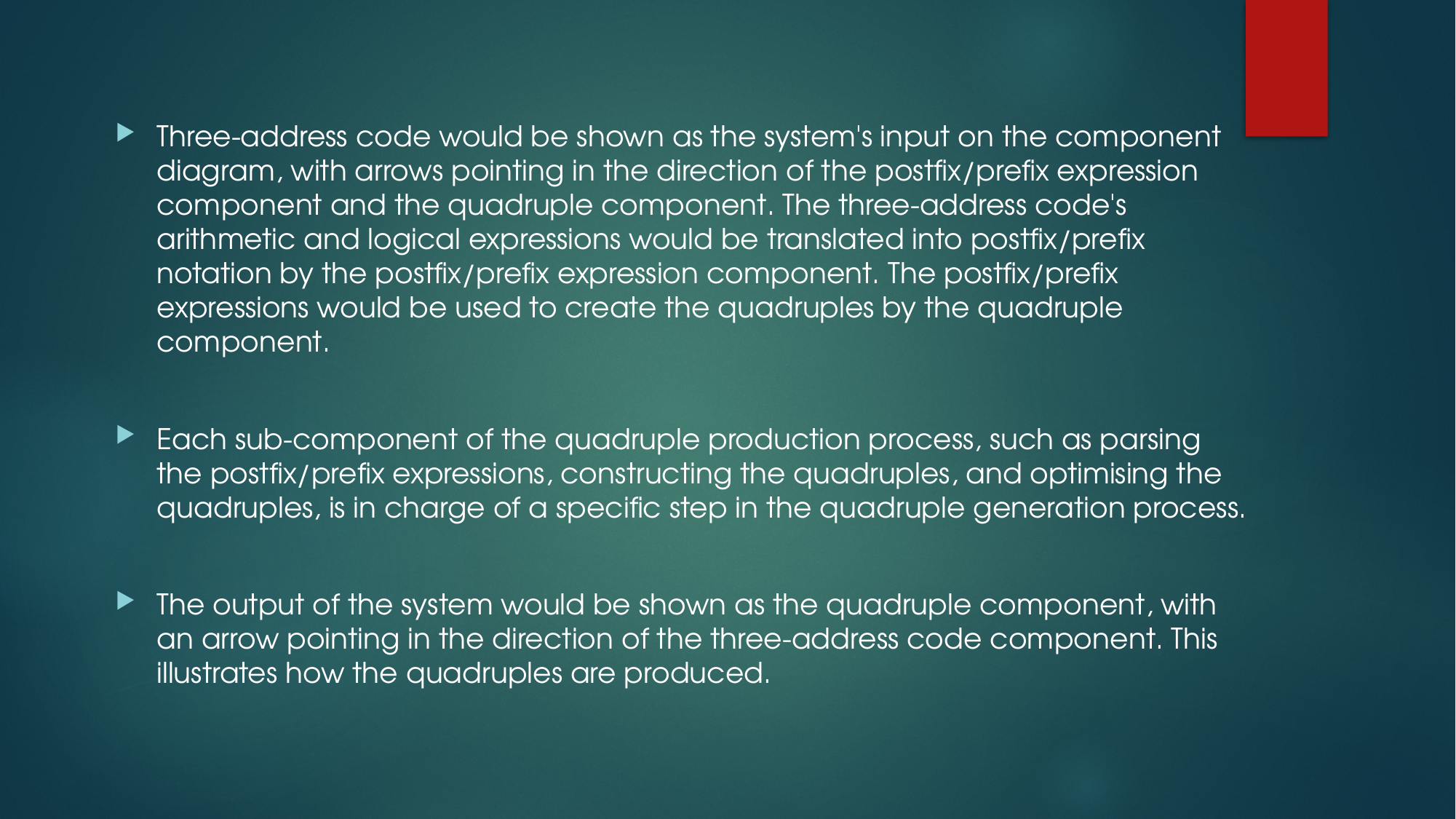

#
Three-address code would be shown as the system's input on the component diagram, with arrows pointing in the direction of the postfix/prefix expression component and the quadruple component. The three-address code's arithmetic and logical expressions would be translated into postfix/prefix notation by the postfix/prefix expression component. The postfix/prefix expressions would be used to create the quadruples by the quadruple component.

Each sub-component of the quadruple production process, such as parsing the postfix/prefix expressions, constructing the quadruples, and optimising the quadruples, is in charge of a specific step in the quadruple generation process.

The output of the system would be shown as the quadruple component, with an arrow pointing in the direction of the three-address code component. This illustrates how the quadruples are produced.